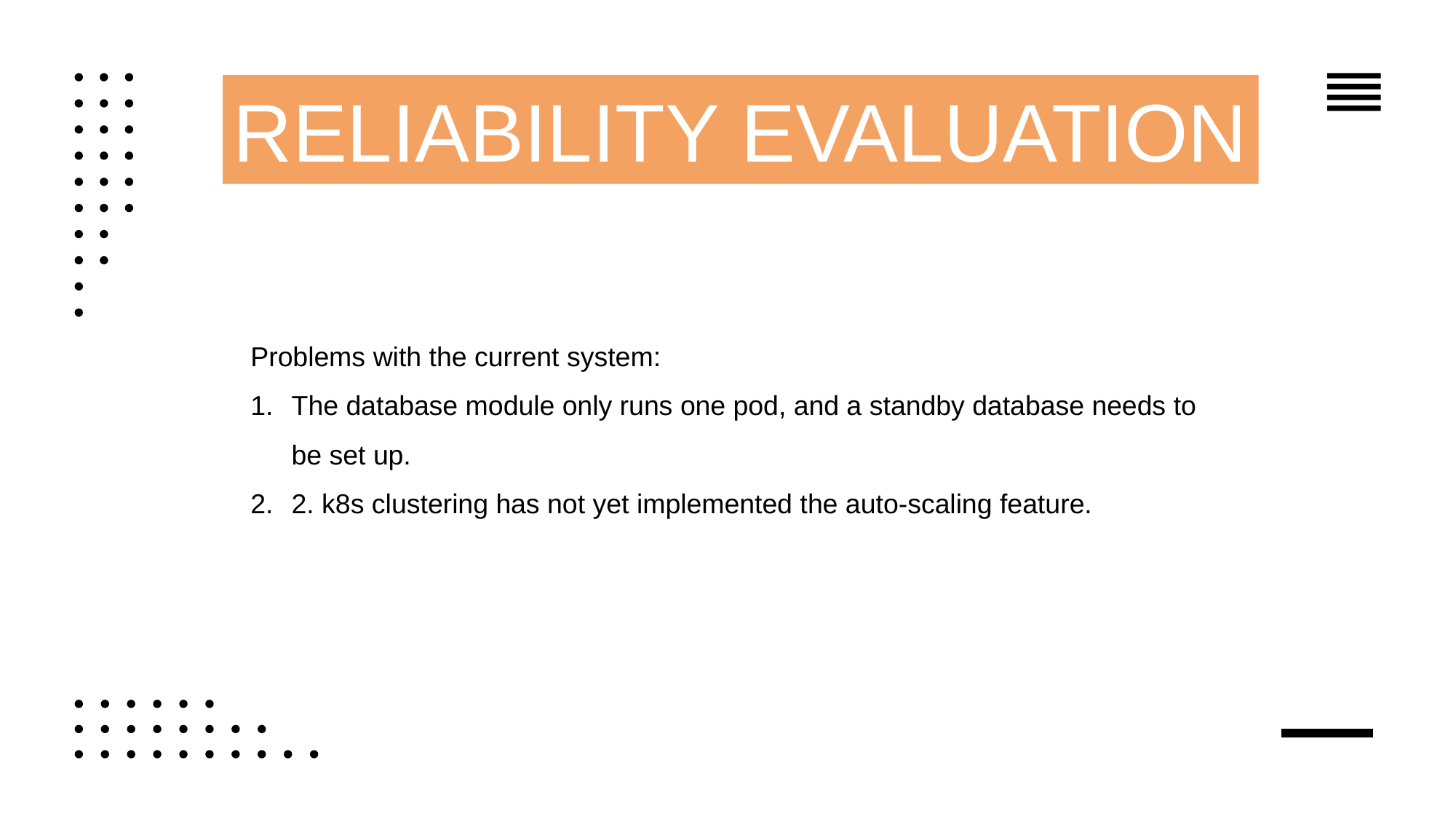

RELIABILITY EVALUATION

Problems with the current system:
The database module only runs one pod, and a standby database needs to be set up.
2. k8s clustering has not yet implemented the auto-scaling feature.